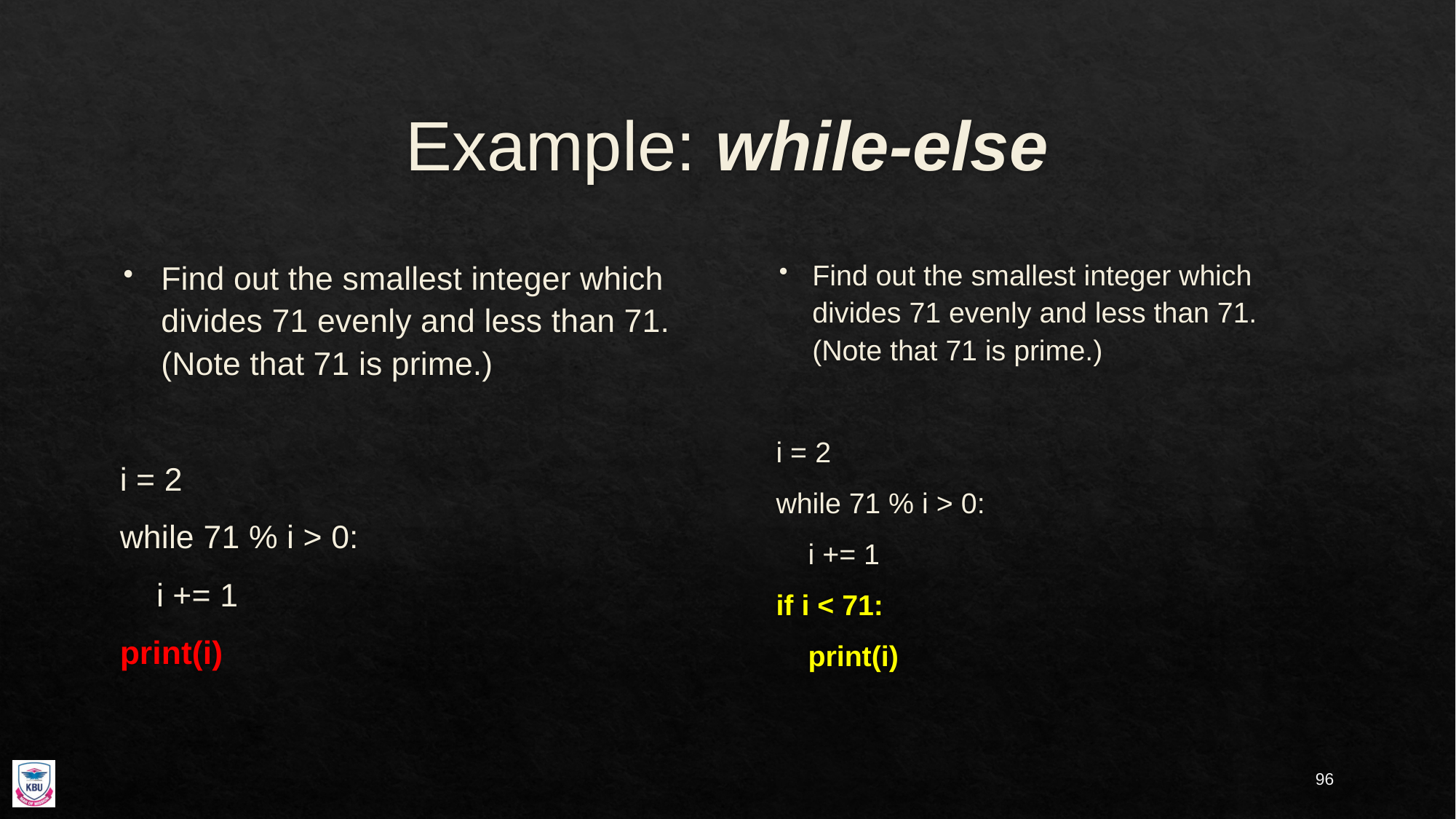

# Example: while-else
Find out the smallest integer which divides 71 evenly and less than 71. (Note that 71 is prime.)

i = 2
while 71 % i > 0:
    i += 1
print(i)
Find out the smallest integer which divides 71 evenly and less than 71. (Note that 71 is prime.)

i = 2
while 71 % i > 0:
    i += 1
if i < 71:
    print(i)
96